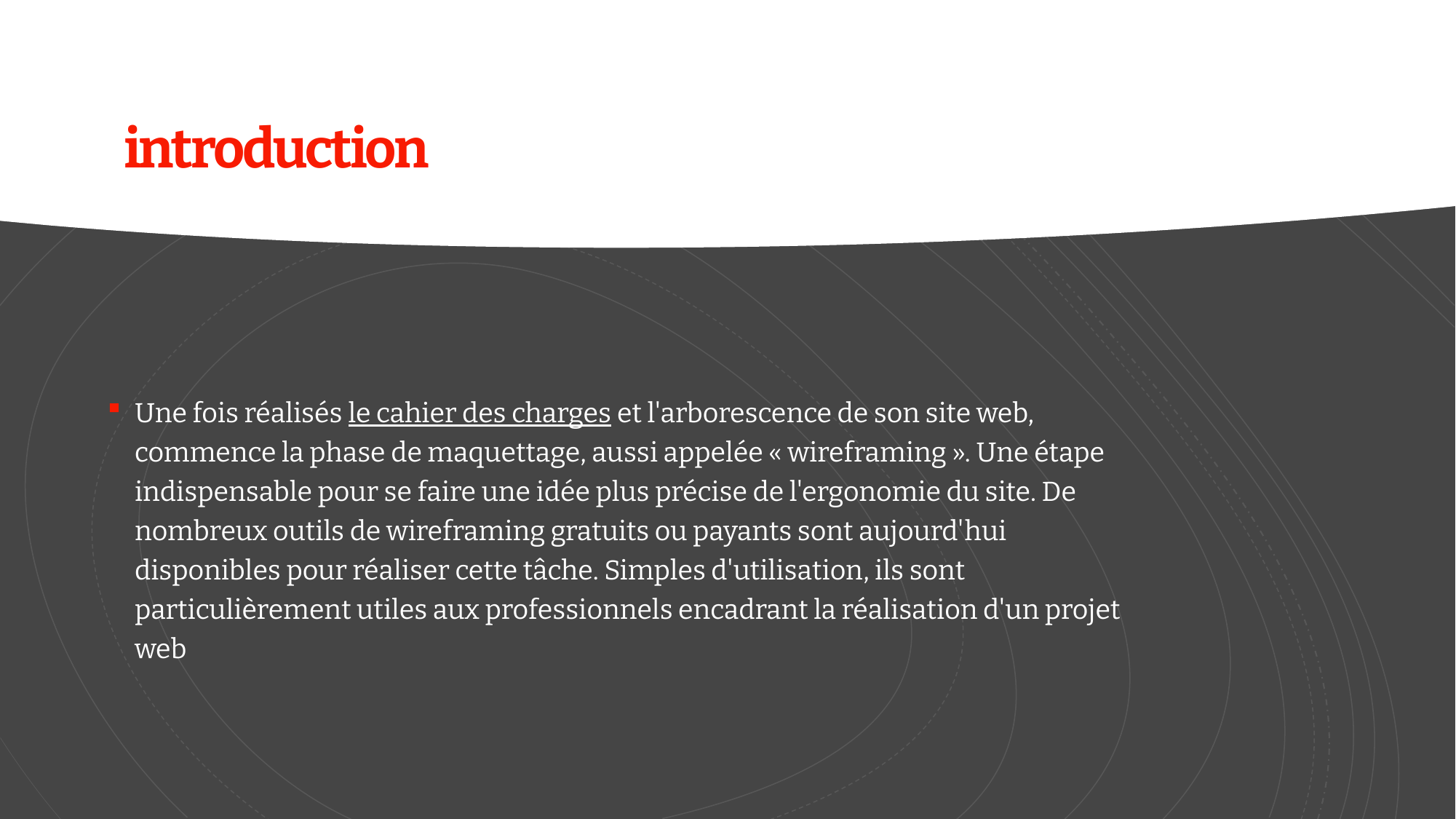

# introduction
Une fois réalisés le cahier des charges et l'arborescence de son site web, commence la phase de maquettage, aussi appelée « wireframing ». Une étape indispensable pour se faire une idée plus précise de l'ergonomie du site. De nombreux outils de wireframing gratuits ou payants sont aujourd'hui disponibles pour réaliser cette tâche. Simples d'utilisation, ils sont particulièrement utiles aux professionnels encadrant la réalisation d'un projet web